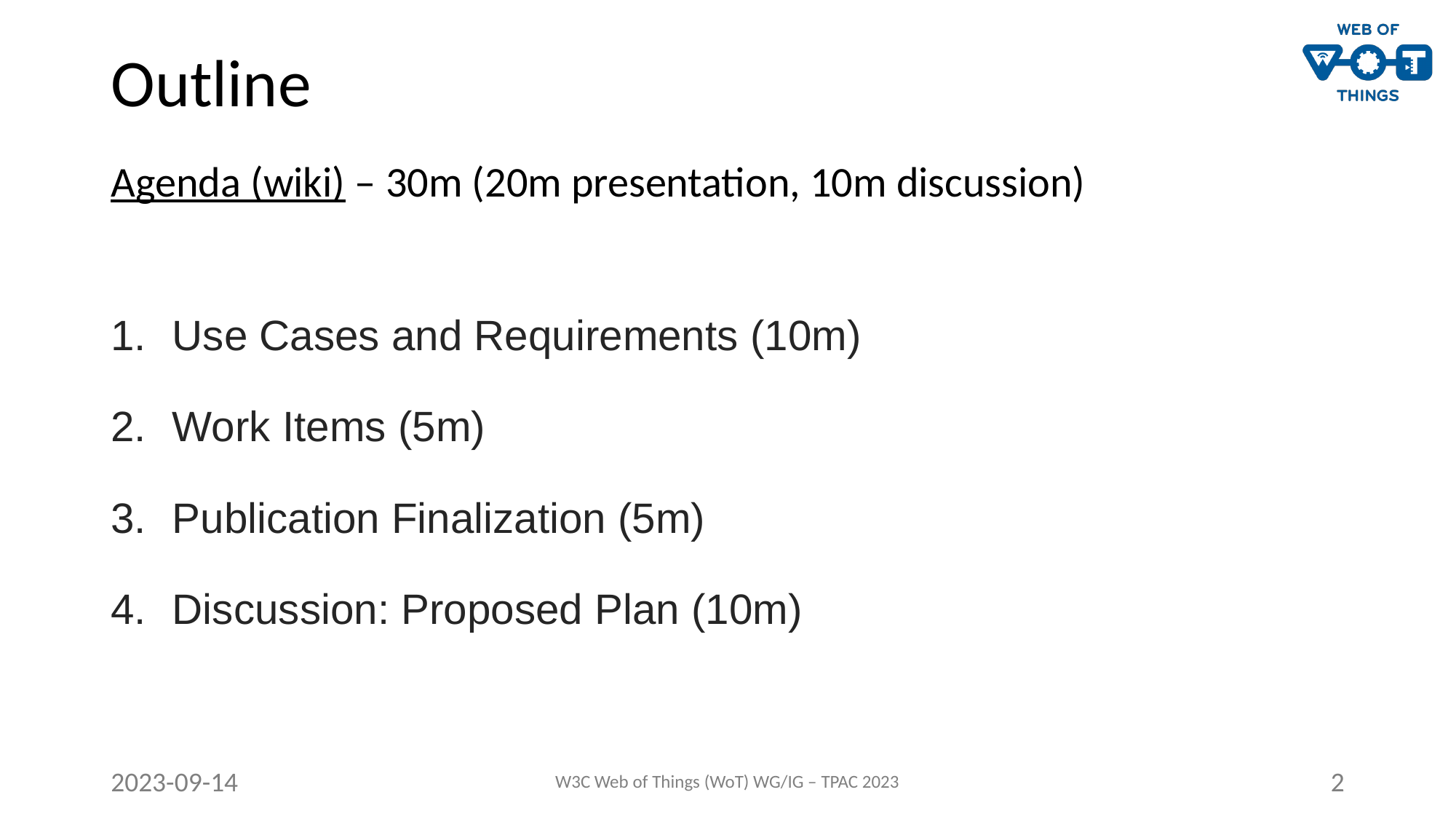

# Outline
Agenda (wiki) – 30m (20m presentation, 10m discussion)

Use Cases and Requirements (10m)
Work Items (5m)
Publication Finalization (5m)
Discussion: Proposed Plan (10m)
2023-09-14
W3C Web of Things (WoT) WG/IG – TPAC 2023
2